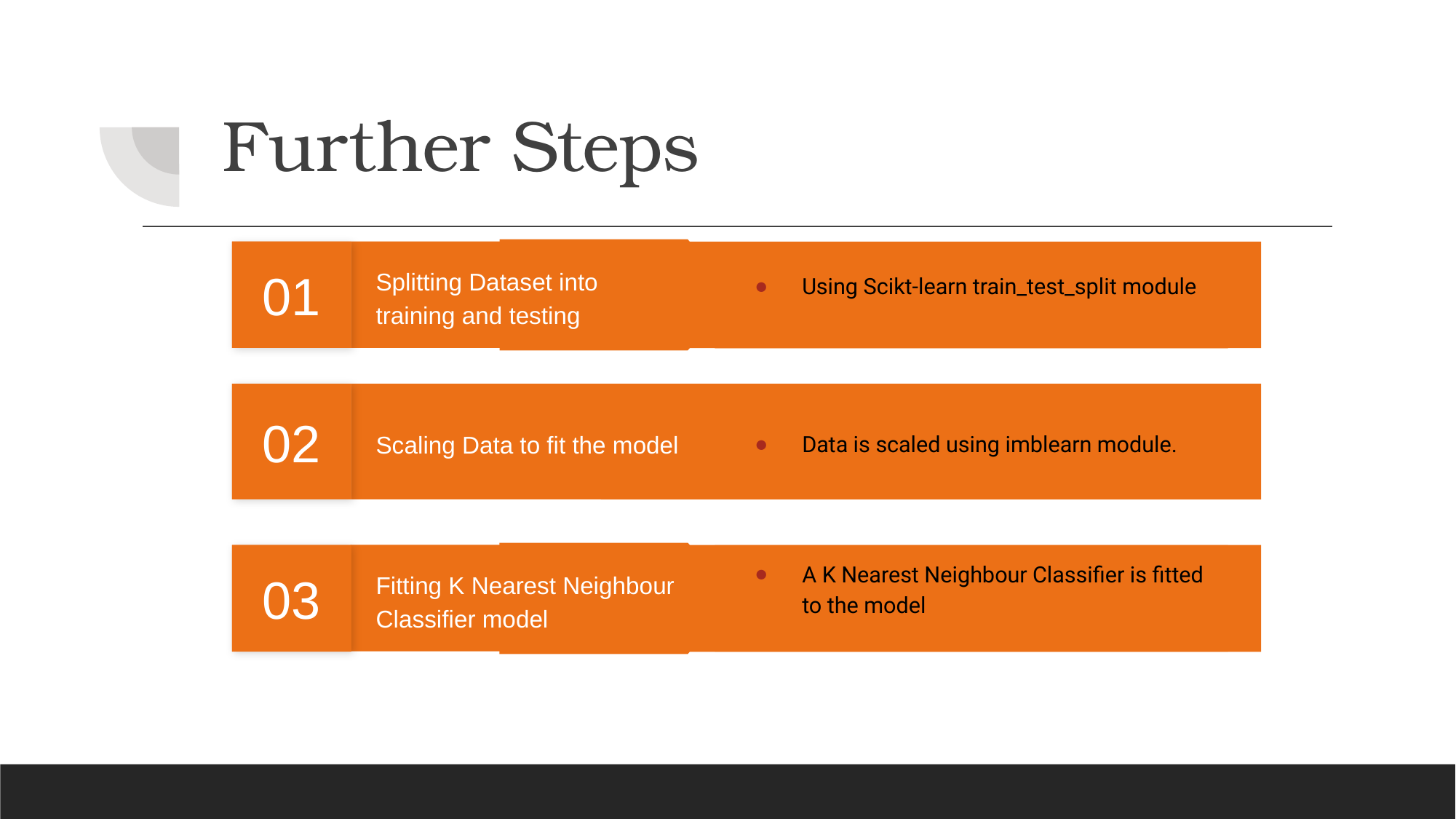

# Further Steps

01

Using Scikt-learn train_test_split module

Splitting Dataset into training and testing

02

Data is scaled using imblearn module.
Scaling Data to fit the model

03
A K Nearest Neighbour Classifier is fitted to the model

Fitting K Nearest Neighbour Classifier model